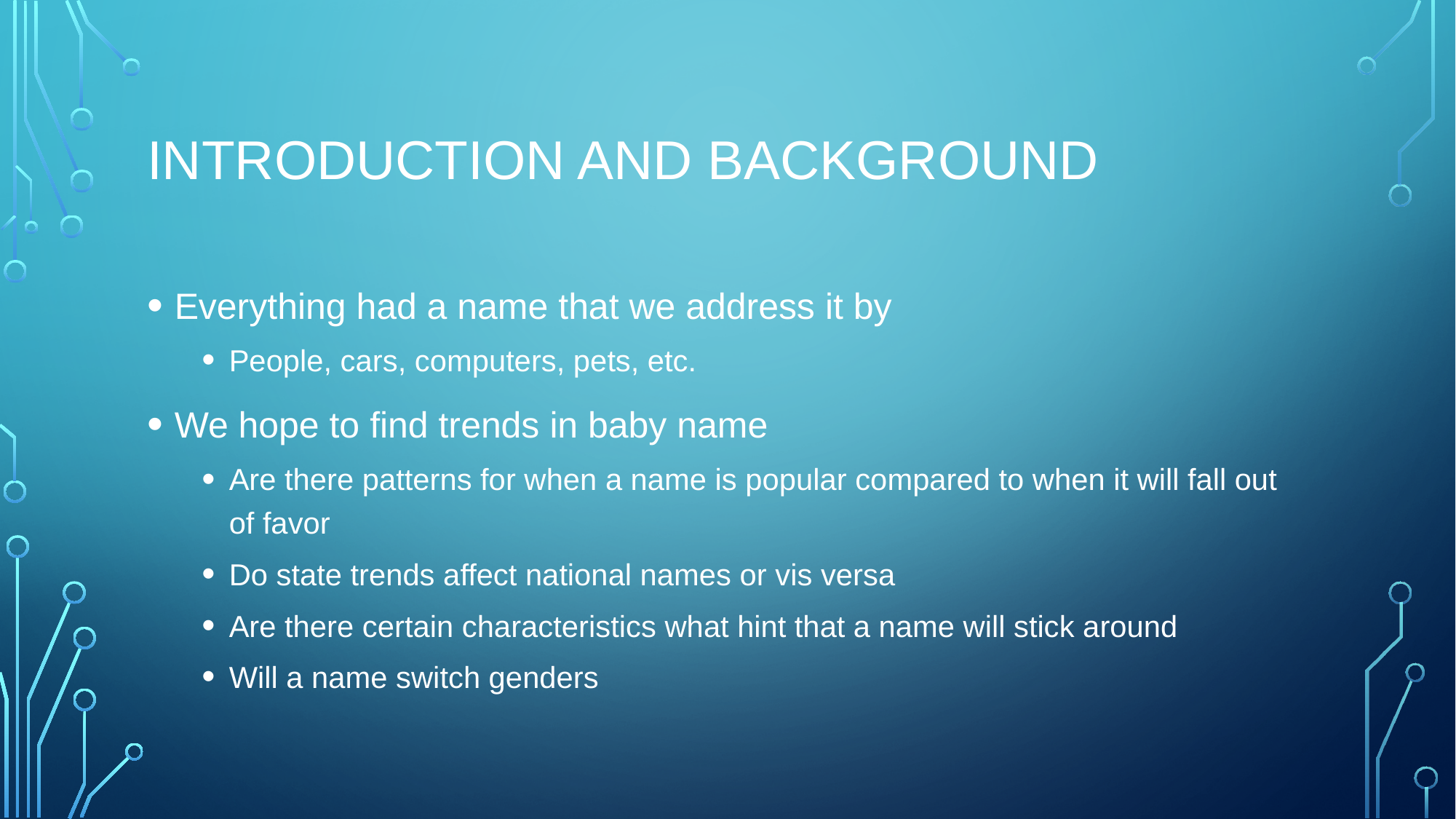

# Introduction and Background
Everything had a name that we address it by
People, cars, computers, pets, etc.
We hope to find trends in baby name
Are there patterns for when a name is popular compared to when it will fall out of favor
Do state trends affect national names or vis versa
Are there certain characteristics what hint that a name will stick around
Will a name switch genders